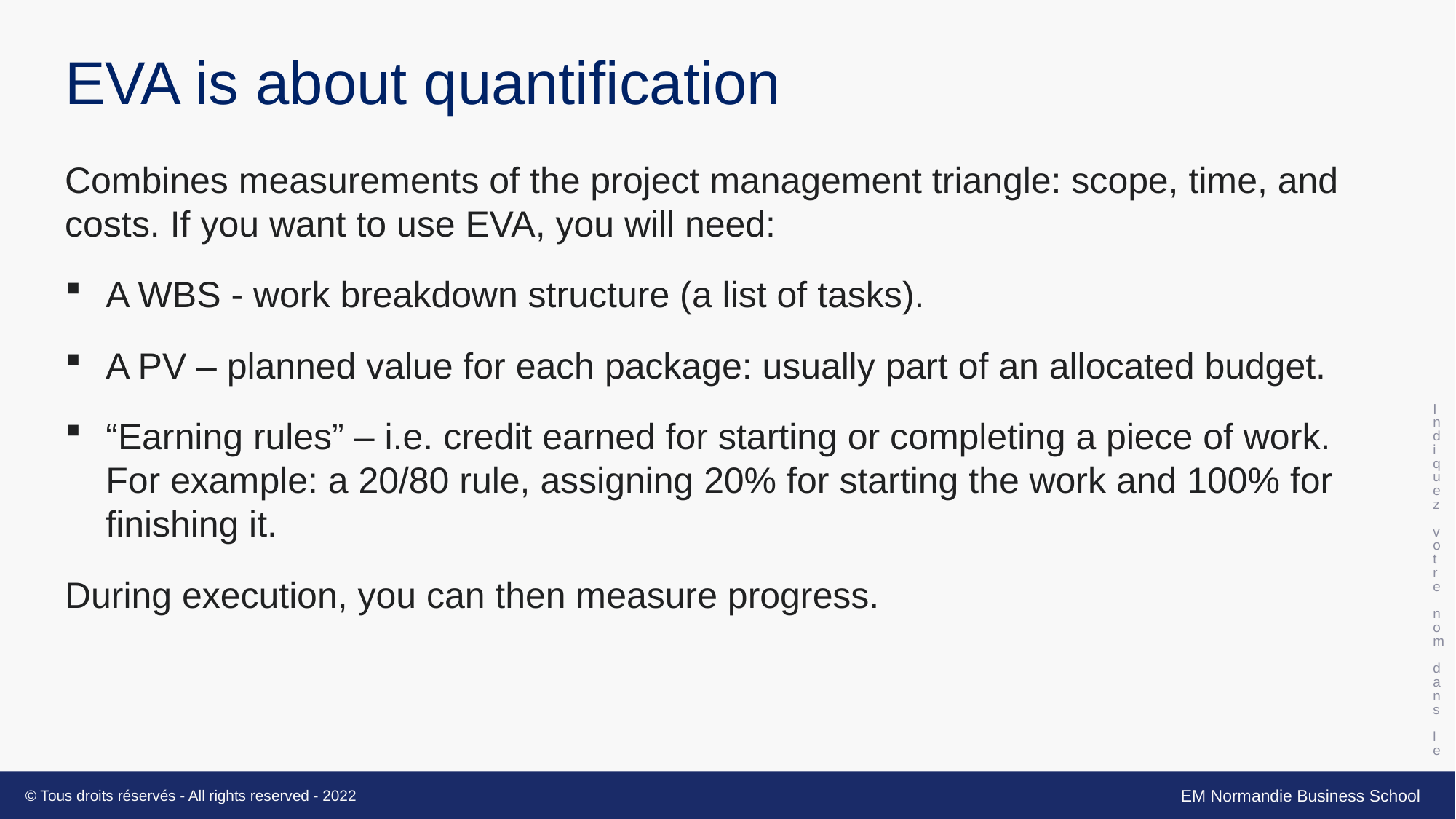

# EVA is about quantification
Indiquez votre nom dans le pied de page
Combines measurements of the project management triangle: scope, time, and costs. If you want to use EVA, you will need:
A WBS - work breakdown structure (a list of tasks).
A PV – planned value for each package: usually part of an allocated budget.
“Earning rules” – i.e. credit earned for starting or completing a piece of work. For example: a 20/80 rule, assigning 20% for starting the work and 100% for finishing it.
During execution, you can then measure progress.